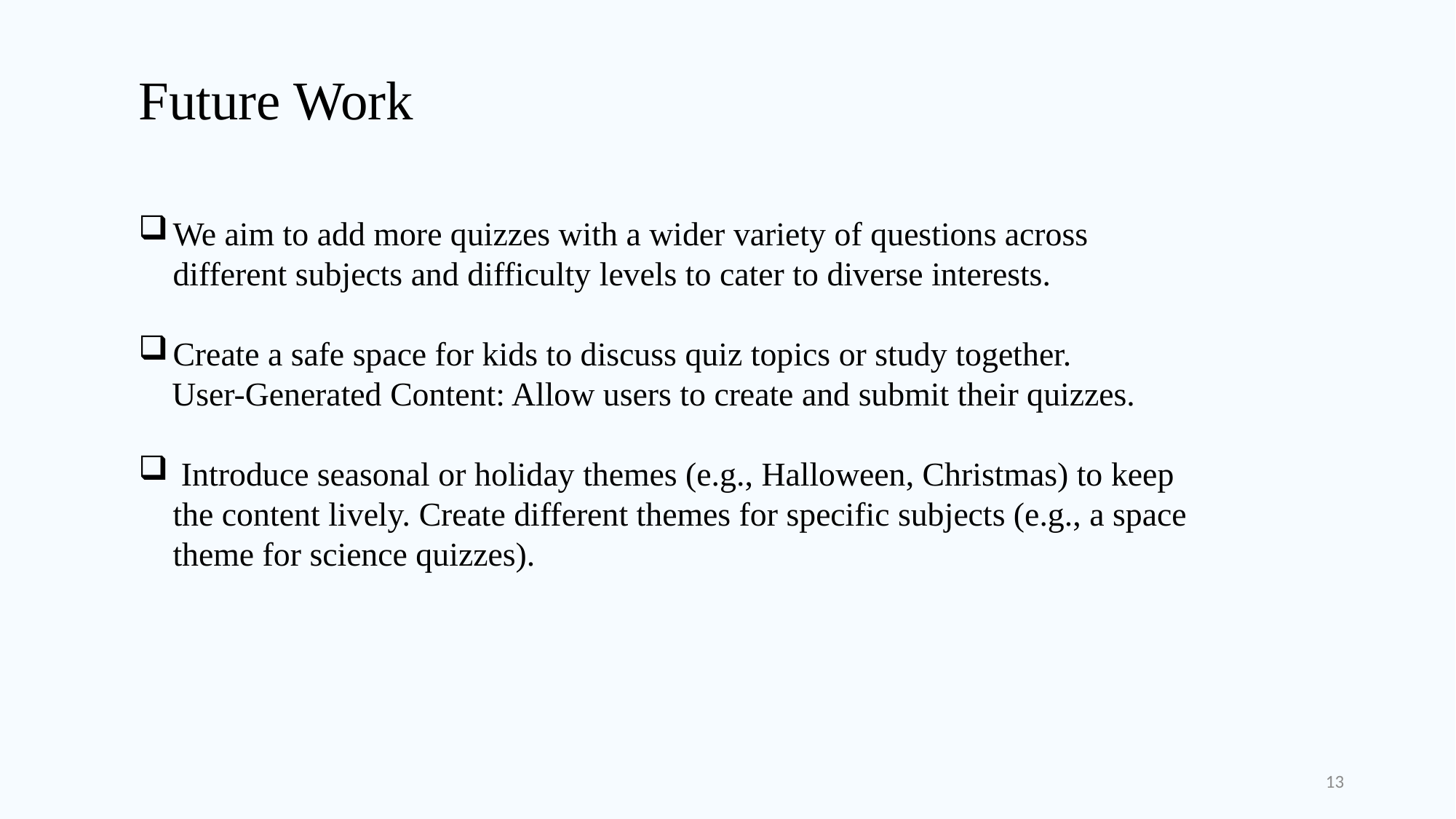

Future Work
We aim to add more quizzes with a wider variety of questions across different subjects and difficulty levels to cater to diverse interests.

Create a safe space for kids to discuss quiz topics or study together.
    User-Generated Content: Allow users to create and submit their quizzes.

 Introduce seasonal or holiday themes (e.g., Halloween, Christmas) to keep the content lively. Create different themes for specific subjects (e.g., a space theme for science quizzes).

13